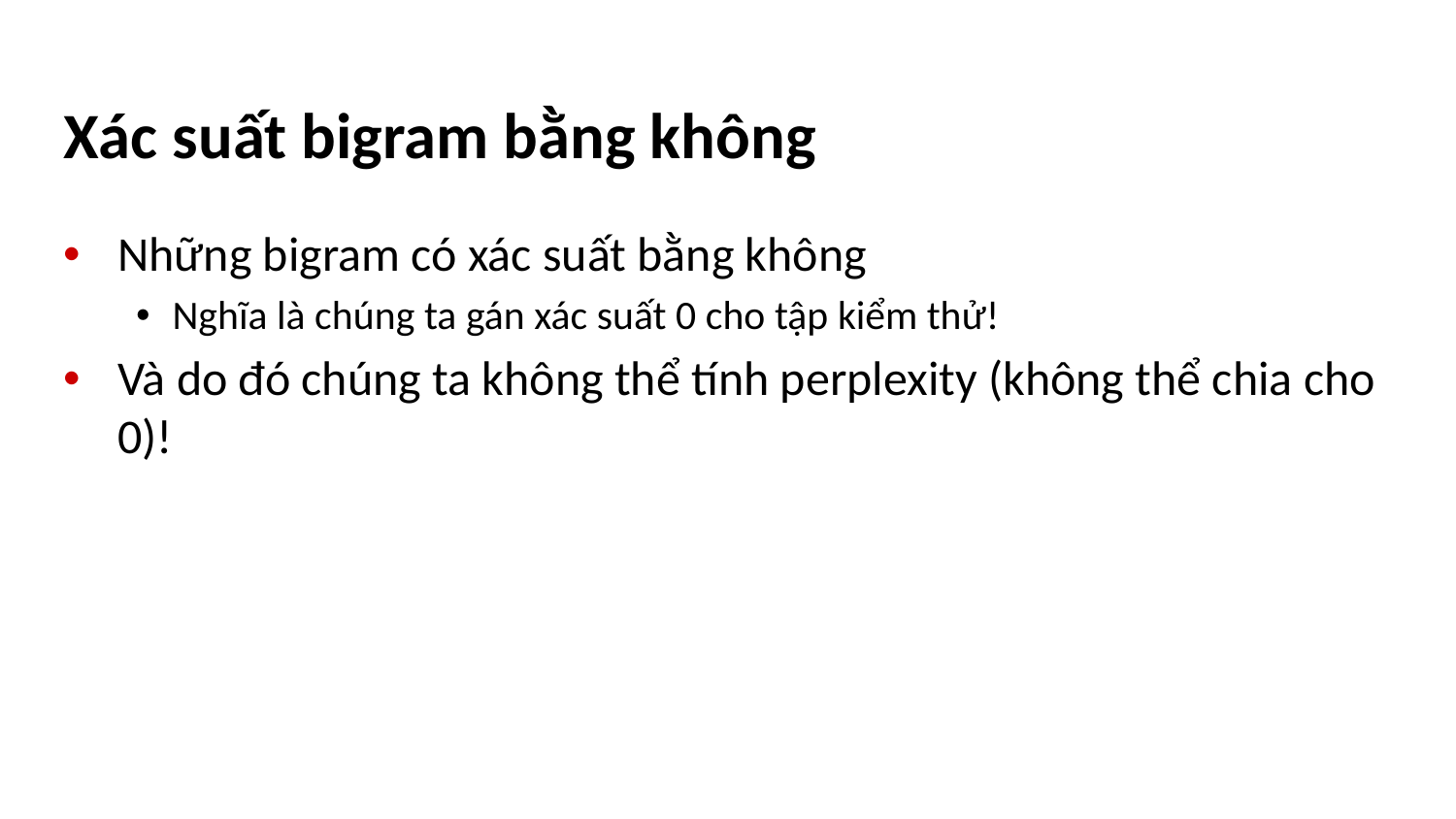

# Xác suất bigram bằng không
Những bigram có xác suất bằng không
Nghĩa là chúng ta gán xác suất 0 cho tập kiểm thử!
Và do đó chúng ta không thể tính perplexity (không thể chia cho 0)!